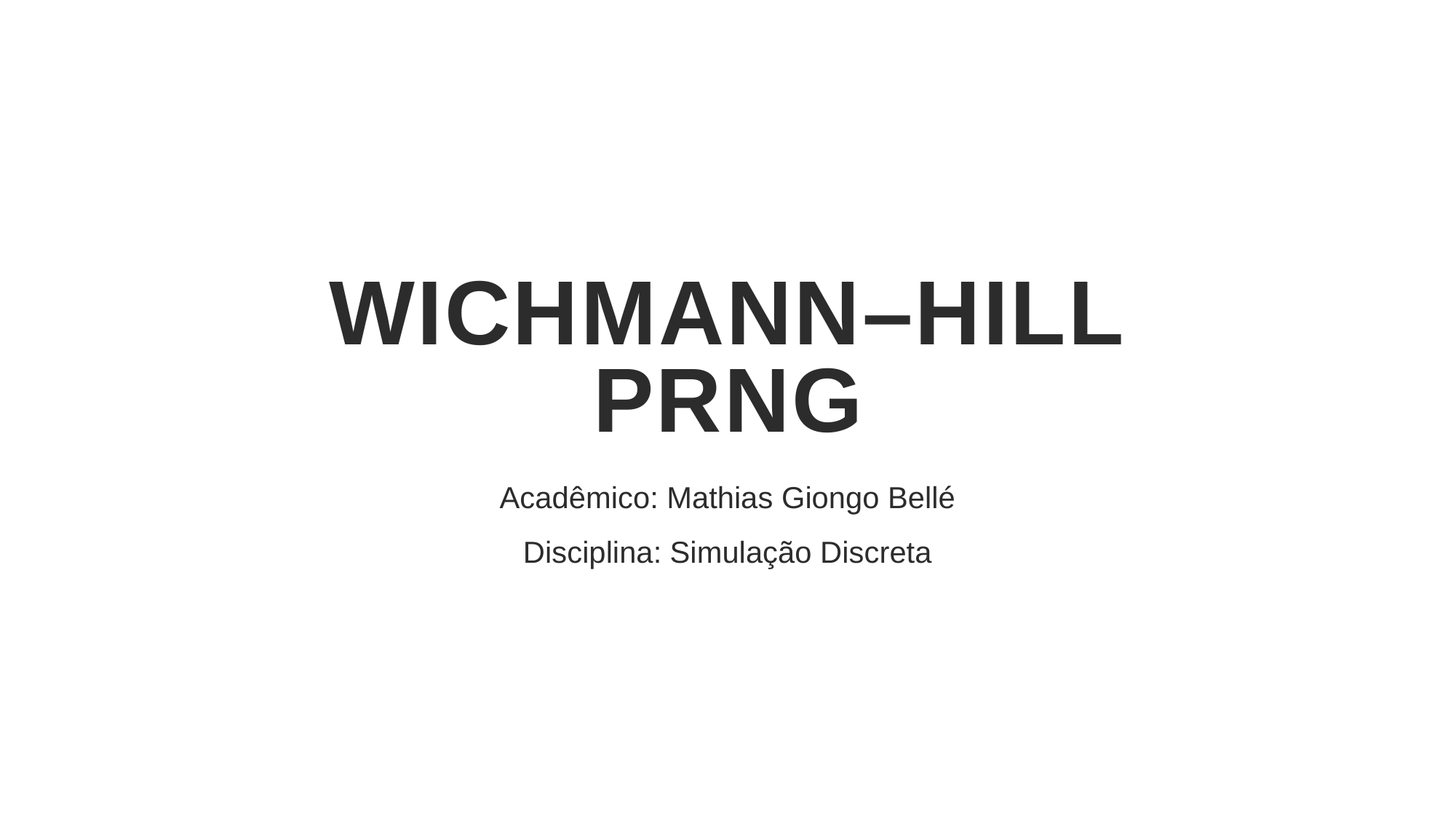

# Wichmann–Hill prng
Acadêmico: Mathias Giongo Bellé
Disciplina: Simulação Discreta
1